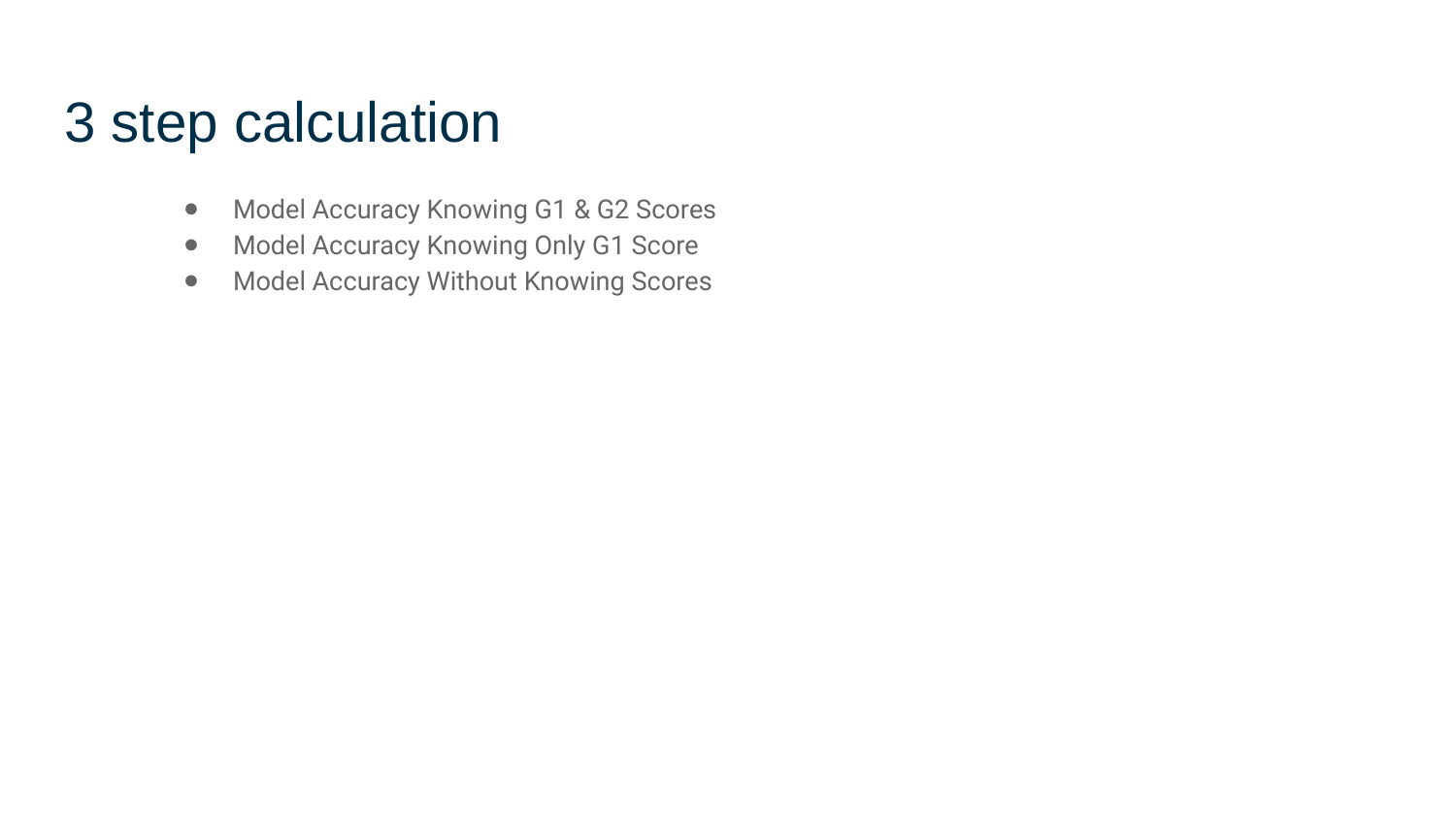

# 3 step calculation
Model Accuracy Knowing G1 & G2 Scores
Model Accuracy Knowing Only G1 Score
Model Accuracy Without Knowing Scores